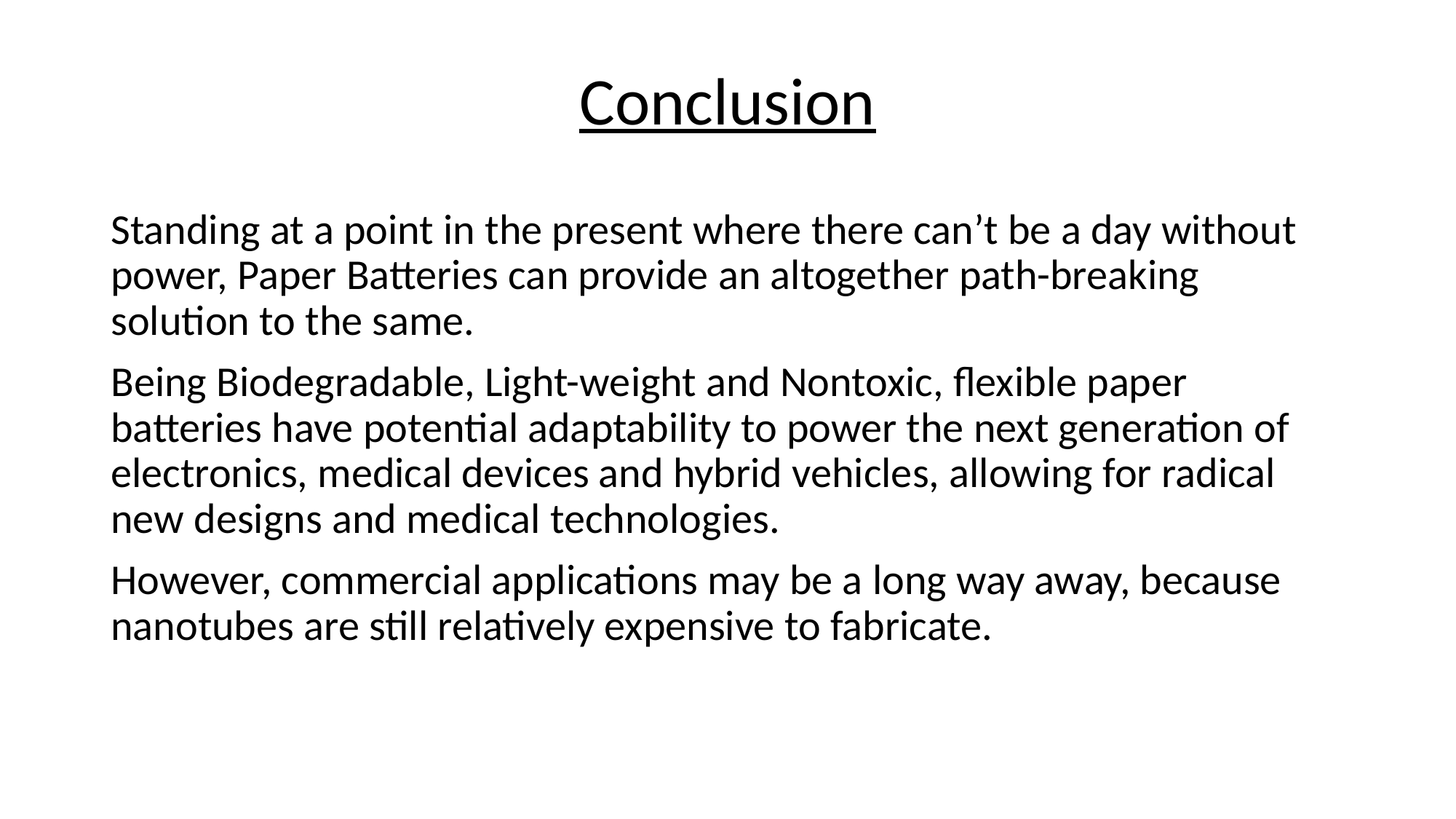

# Conclusion
Standing at a point in the present where there can’t be a day without power, Paper Batteries can provide an altogether path-breaking solution to the same.
Being Biodegradable, Light-weight and Nontoxic, flexible paper batteries have potential adaptability to power the next generation of electronics, medical devices and hybrid vehicles, allowing for radical new designs and medical technologies.
However, commercial applications may be a long way away, because nanotubes are still relatively expensive to fabricate.